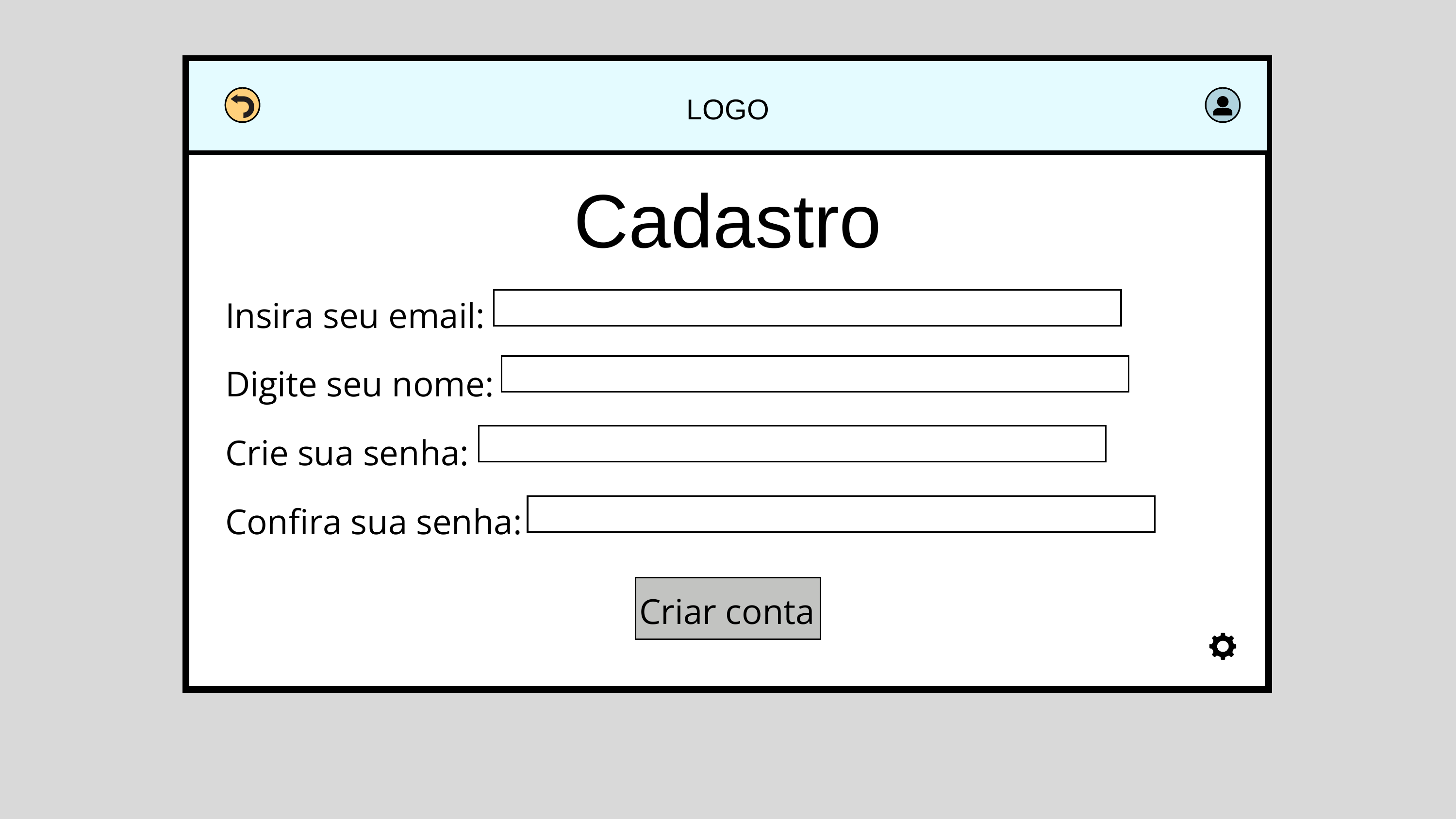

LOGO

Cadastro
Insira seu email:
Digite seu nome:
Crie sua senha:
Confira sua senha:

Criar conta